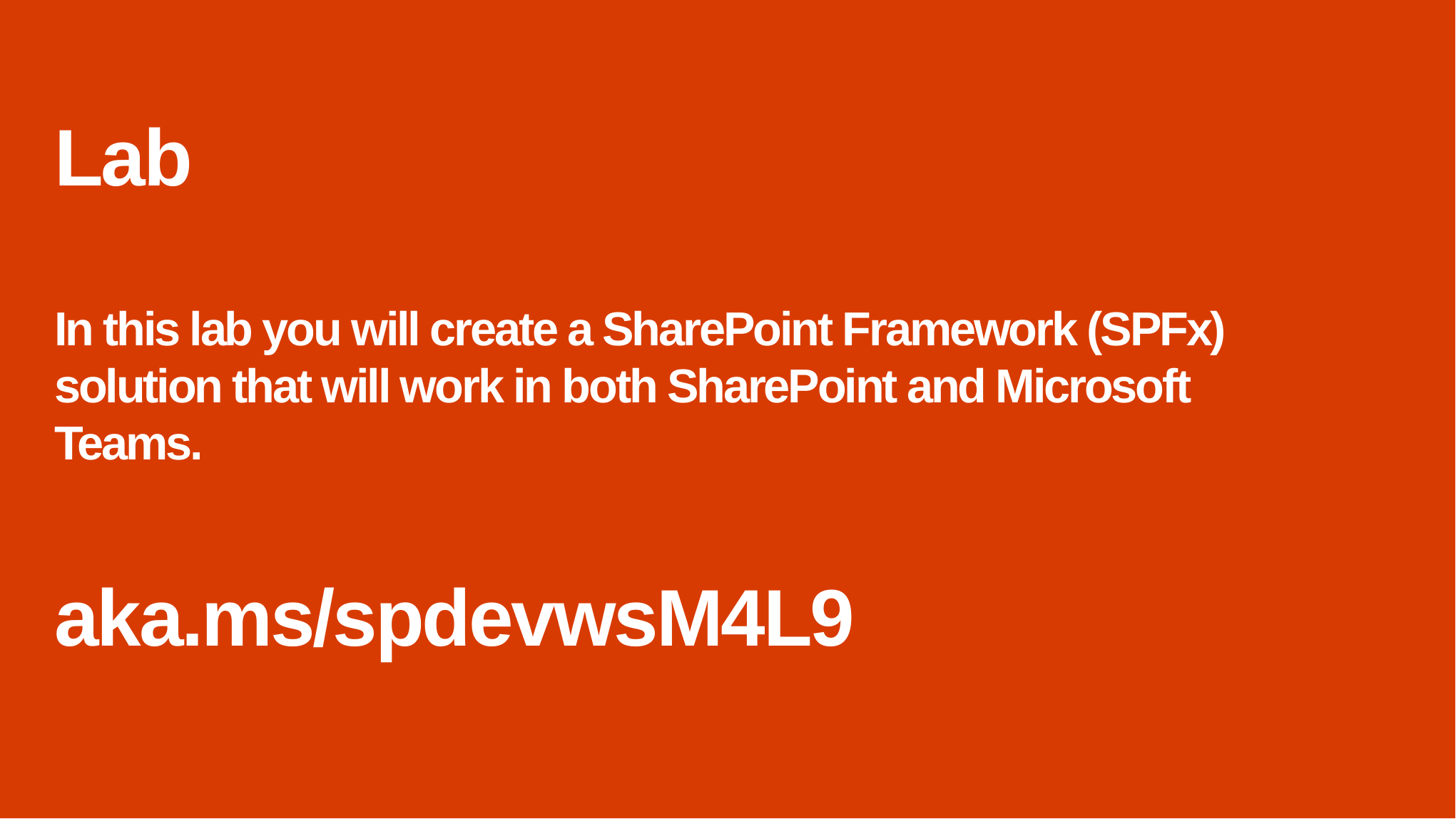

# Lab In this lab you will create a SharePoint Framework (SPFx) solution that will work in both SharePoint and Microsoft Teams. aka.ms/spdevwsM4L9